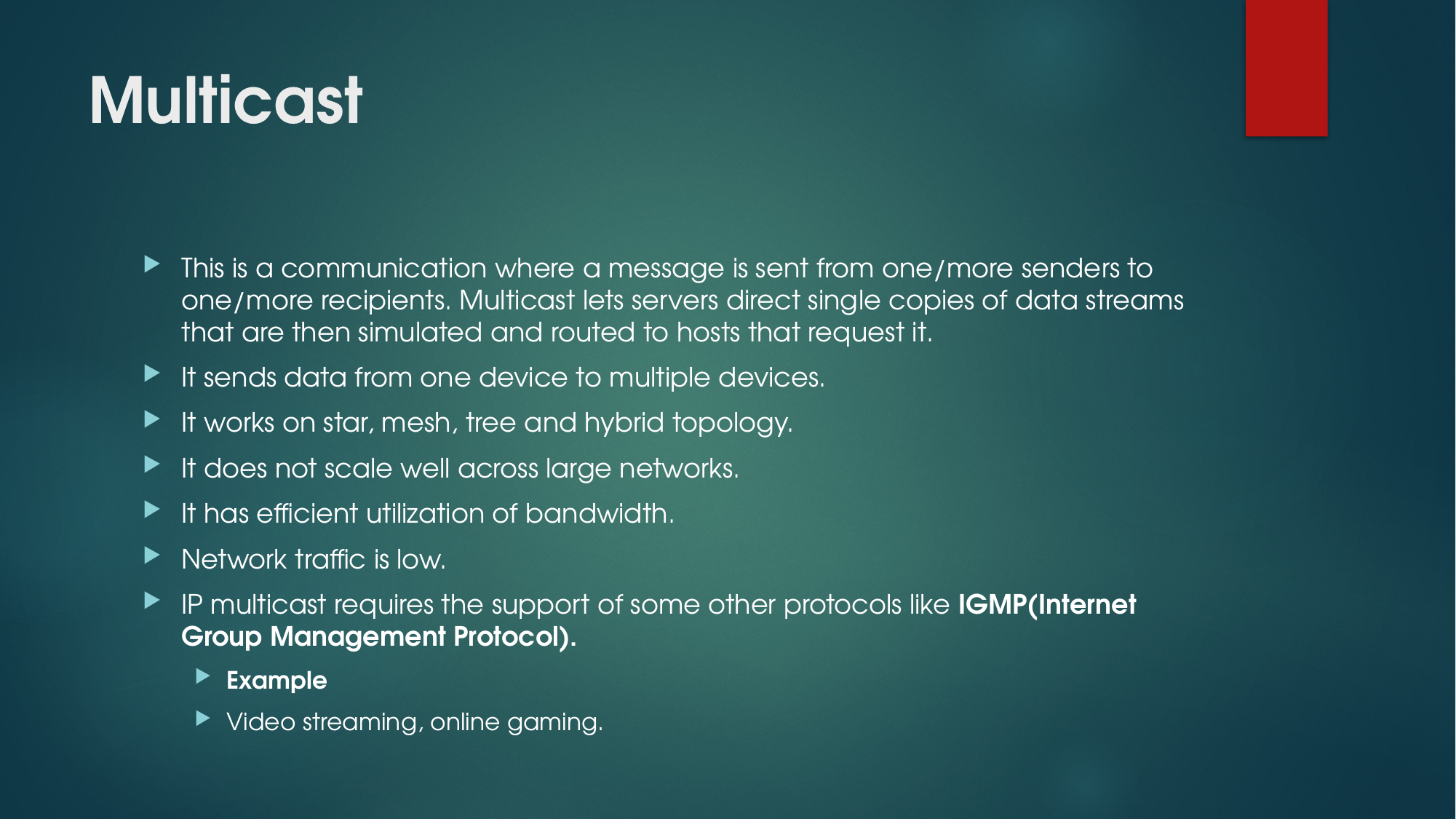

# Multicast
This is a communication where a message is sent from one/more senders to one/more recipients. Multicast lets servers direct single copies of data streams that are then simulated and routed to hosts that request it.
It sends data from one device to multiple devices.
It works on star, mesh, tree and hybrid topology.
It does not scale well across large networks.
It has efficient utilization of bandwidth.
Network traffic is low.
IP multicast requires the support of some other protocols like IGMP(Internet Group Management Protocol).
Example
Video streaming, online gaming.